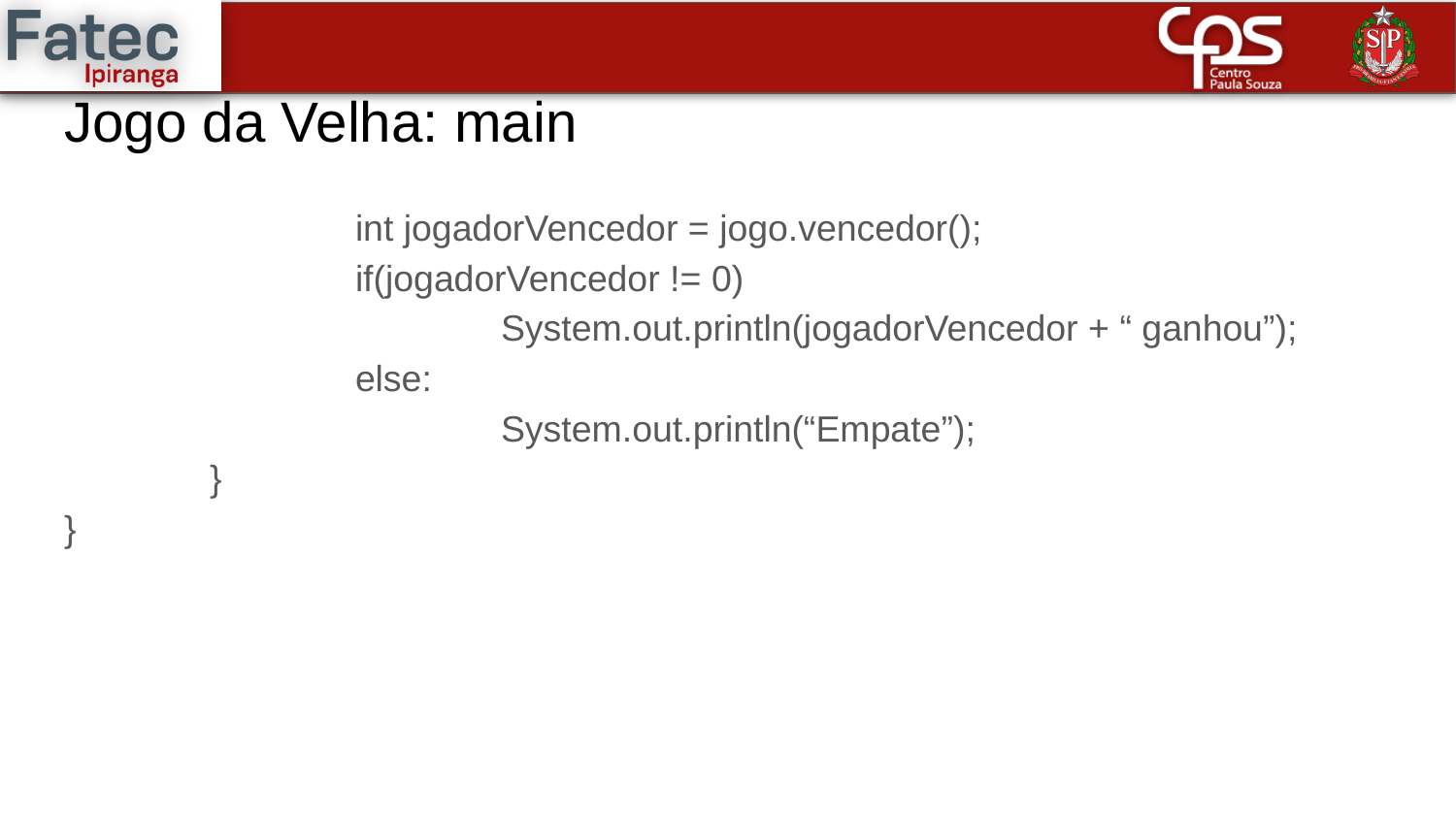

# Jogo da Velha: main
		int jogadorVencedor = jogo.vencedor();
		if(jogadorVencedor != 0)
			System.out.println(jogadorVencedor + “ ganhou”);
		else:
			System.out.println(“Empate”);
	}
}